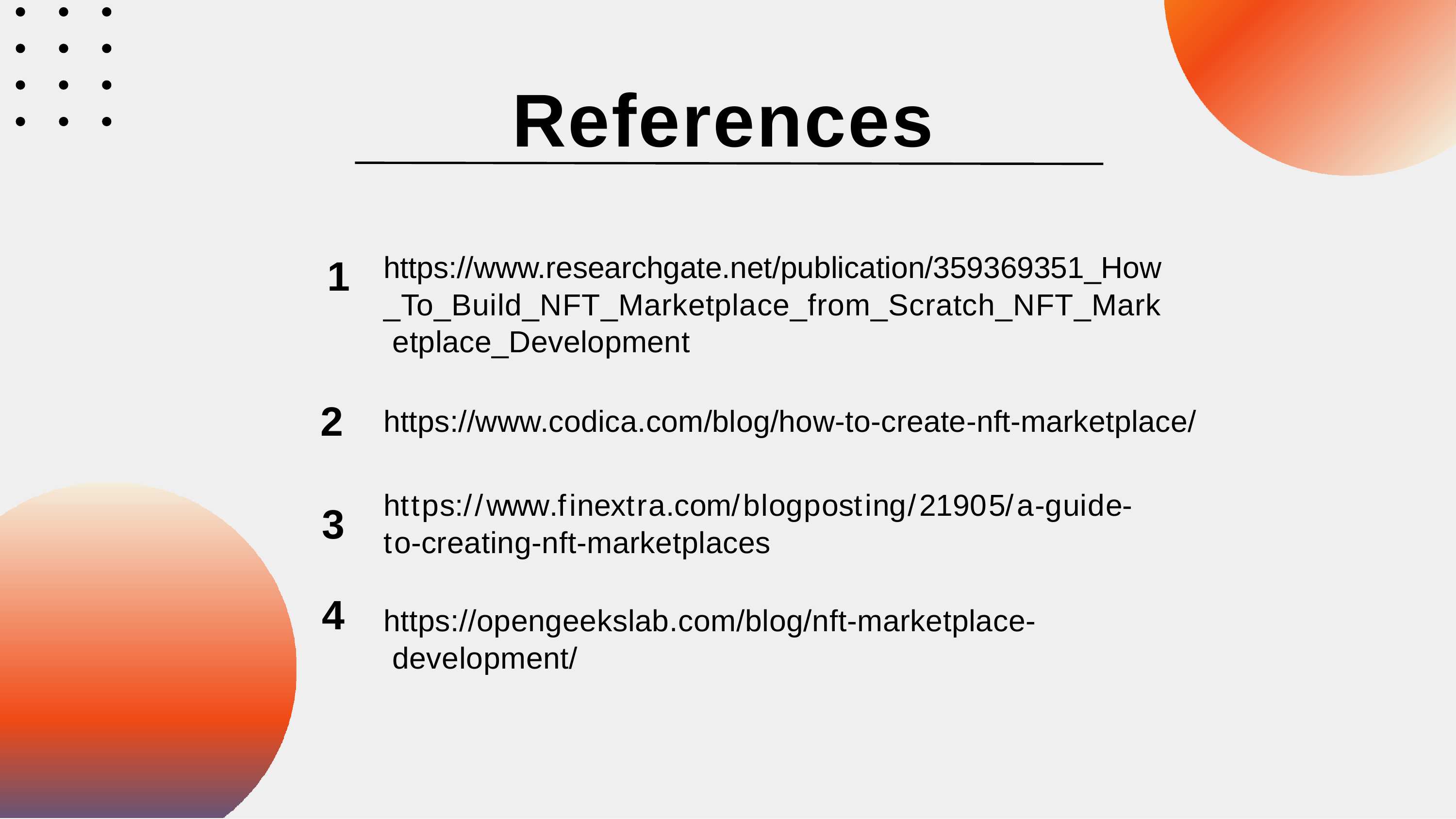

# References

https://www.researchgate.net/publication/359369351_How
_To_Build_NFT_Marketplace_from_Scratch_NFT_Mark  etplace_Development
1
2
https://www.codica.com/blog/how-to-create-nft-marketplace/

https://www.finextra.com/blogposting/21905/a-guide-to-creating-nft-marketplaces
3
4
https://opengeekslab.com/blog/nft-marketplace-  development/